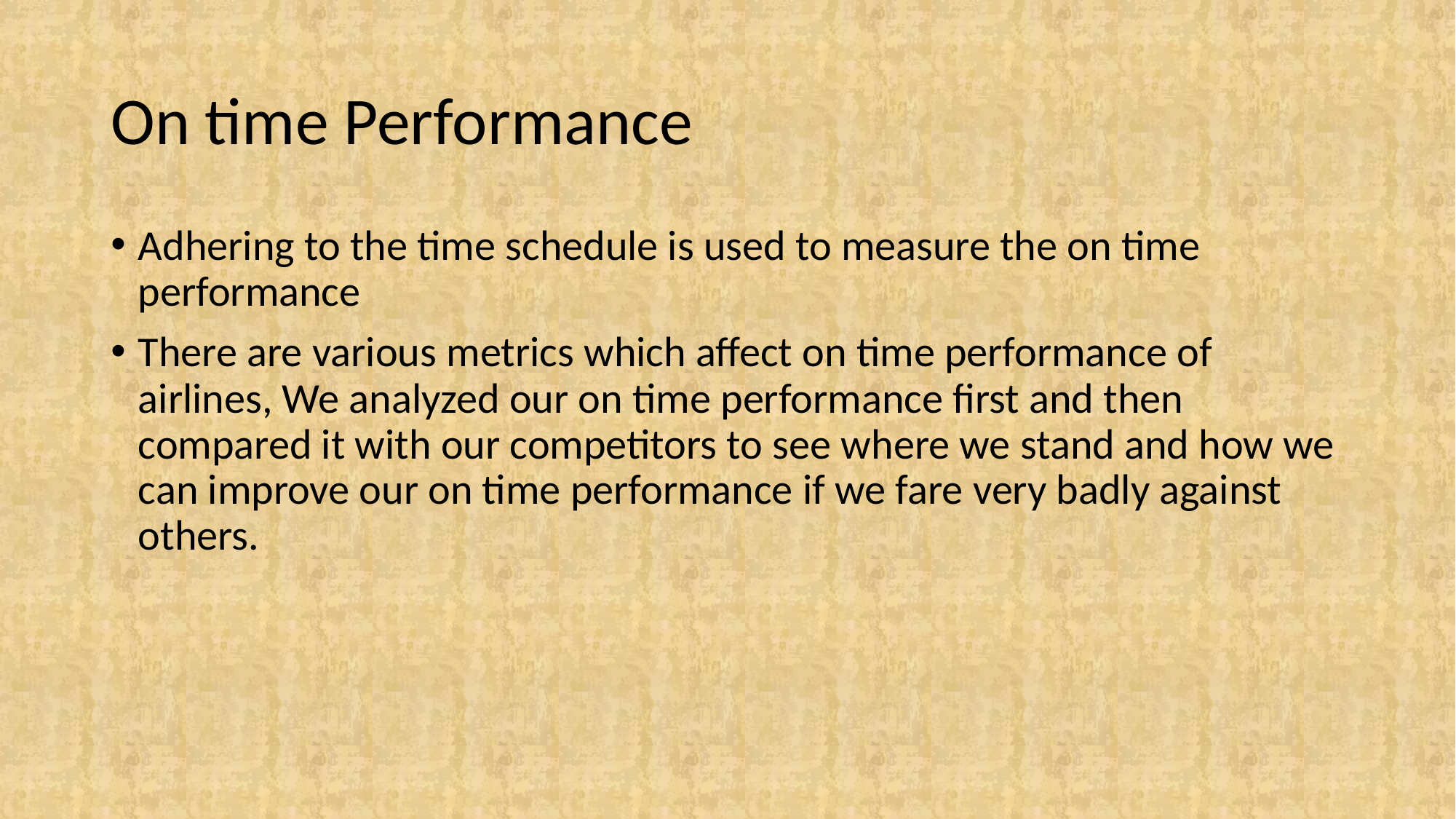

# On time Performance
Adhering to the time schedule is used to measure the on time performance
There are various metrics which affect on time performance of airlines, We analyzed our on time performance first and then compared it with our competitors to see where we stand and how we can improve our on time performance if we fare very badly against others.